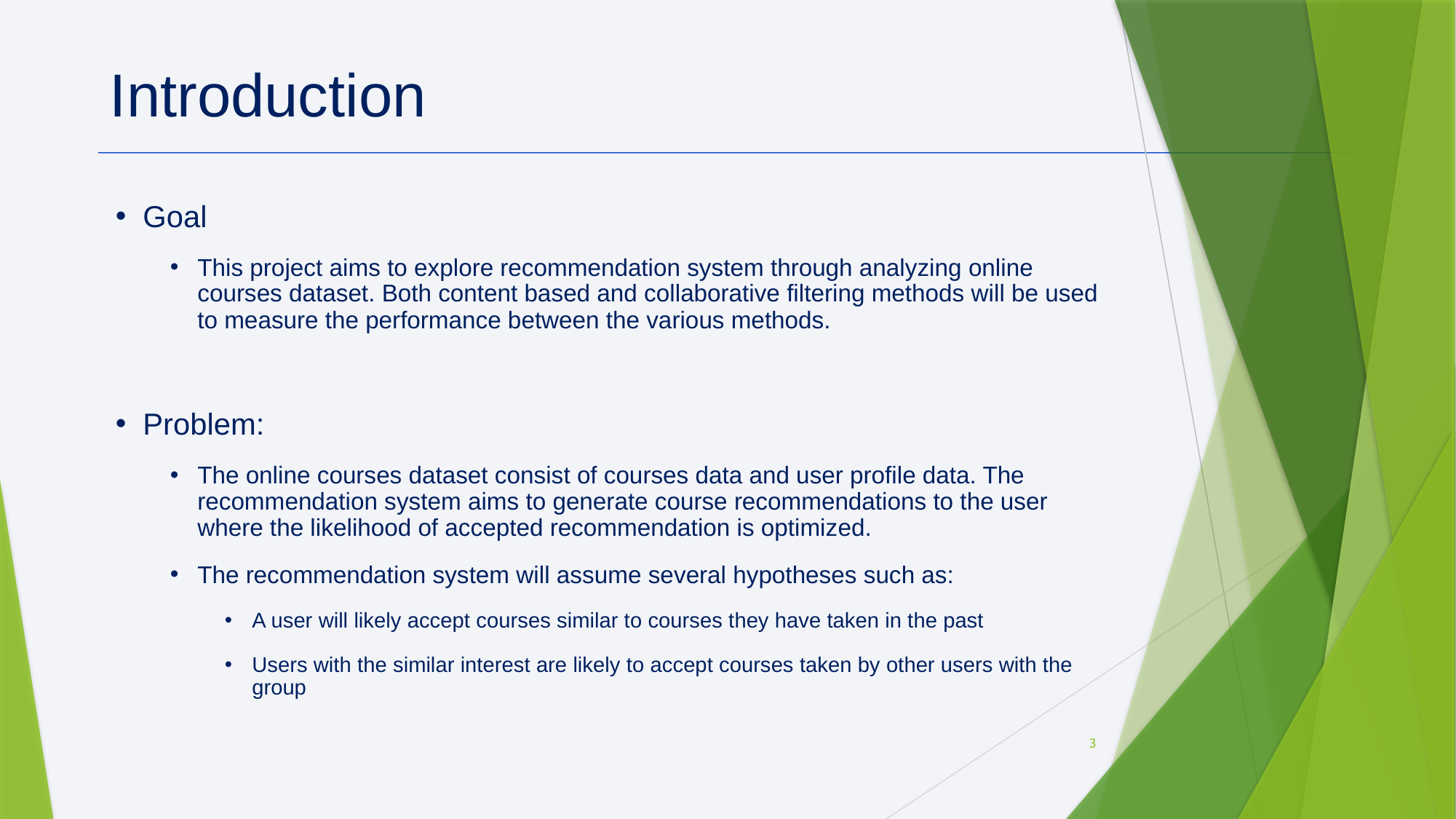

Introduction
Goal
This project aims to explore recommendation system through analyzing online courses dataset. Both content based and collaborative filtering methods will be used to measure the performance between the various methods.

Problem:
The online courses dataset consist of courses data and user profile data. The recommendation system aims to generate course recommendations to the user where the likelihood of accepted recommendation is optimized.
The recommendation system will assume several hypotheses such as:
A user will likely accept courses similar to courses they have taken in the past
Users with the similar interest are likely to accept courses taken by other users with the group
3